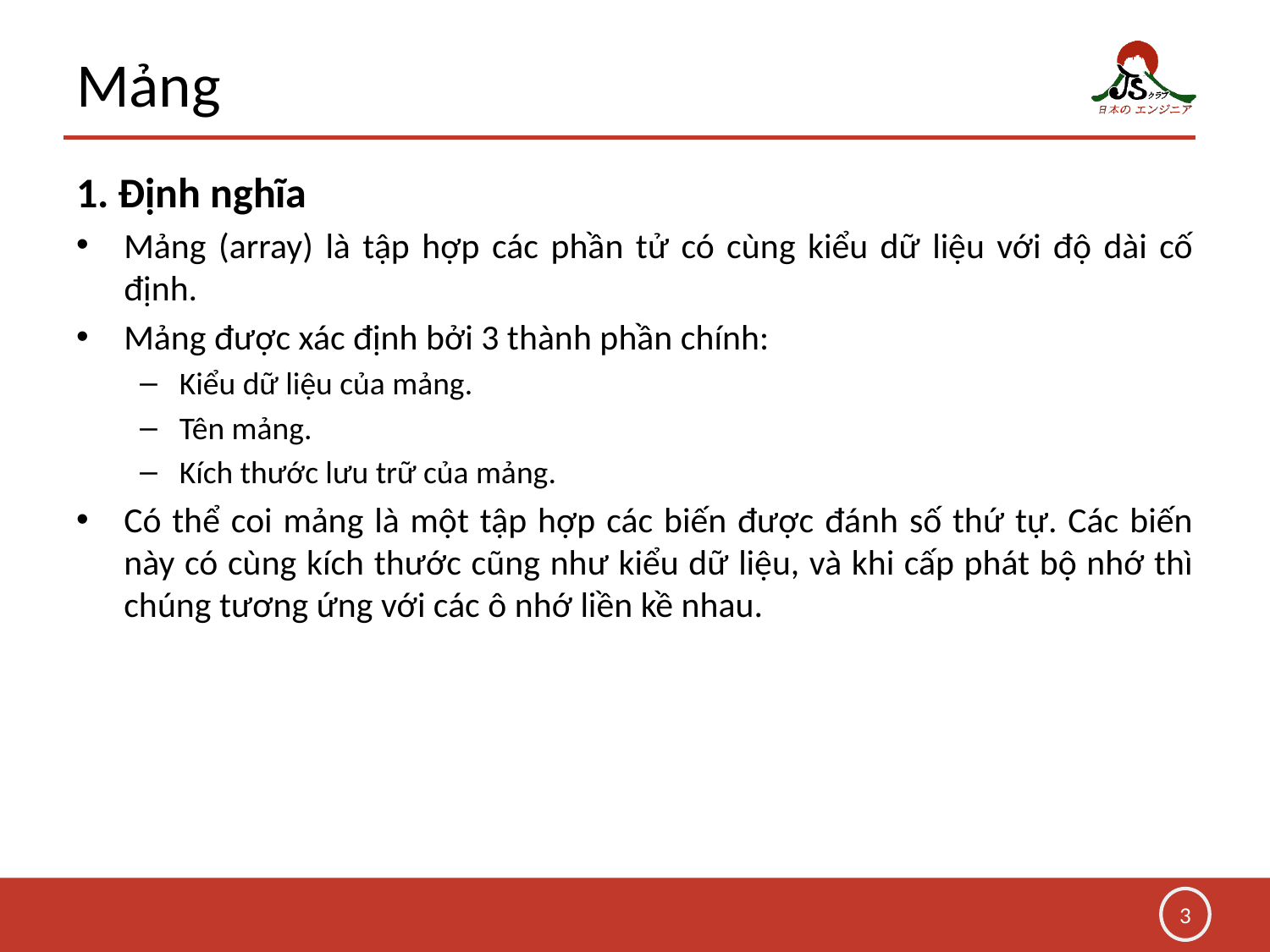

# Mảng
1. Định nghĩa
Mảng (array) là tập hợp các phần tử có cùng kiểu dữ liệu với độ dài cố định.
Mảng được xác định bởi 3 thành phần chính:
Kiểu dữ liệu của mảng.
Tên mảng.
Kích thước lưu trữ của mảng.
Có thể coi mảng là một tập hợp các biến được đánh số thứ tự. Các biến này có cùng kích thước cũng như kiểu dữ liệu, và khi cấp phát bộ nhớ thì chúng tương ứng với các ô nhớ liền kề nhau.